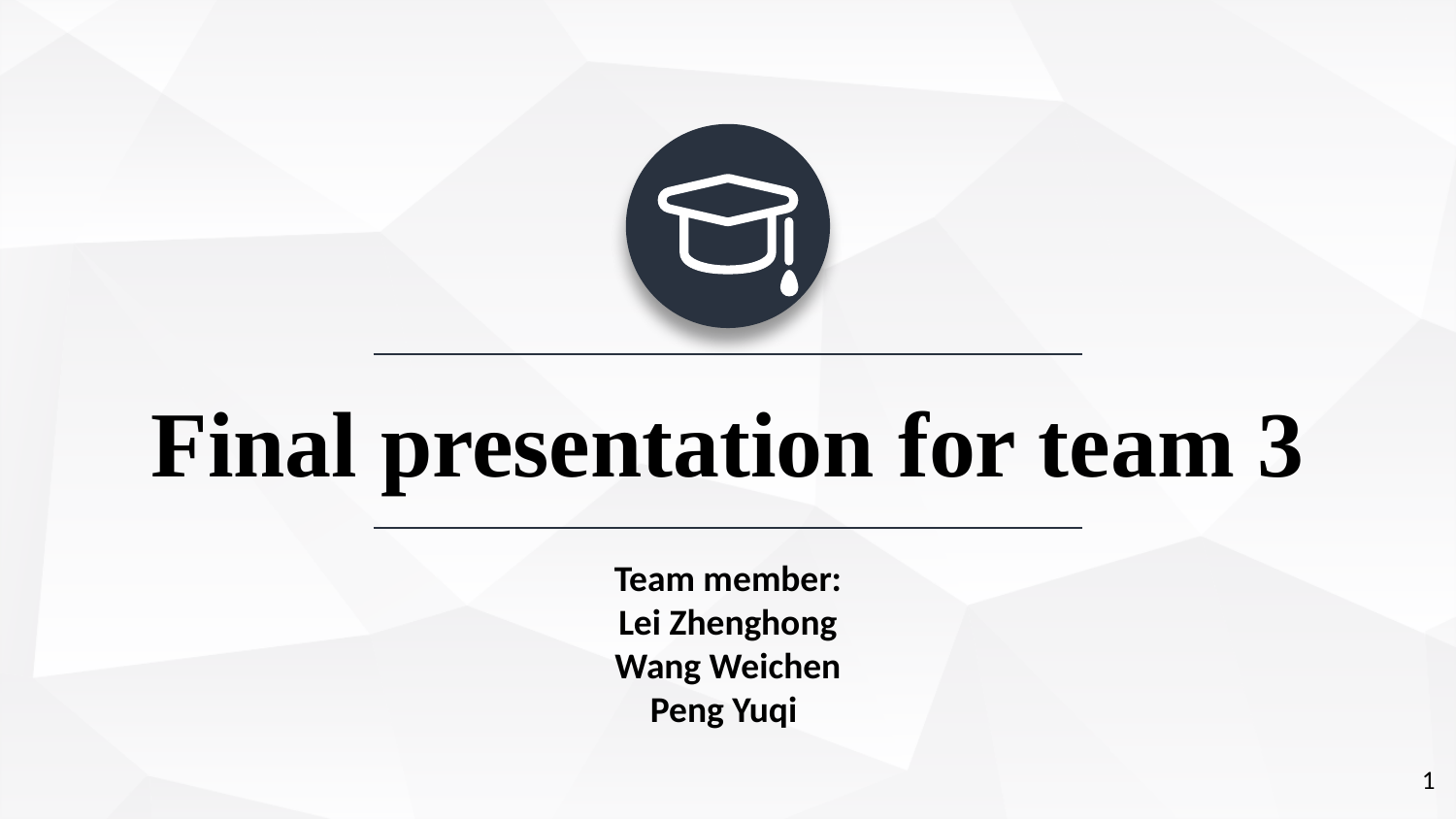

Final presentation for team 3
Team member:
Lei Zhenghong
Wang Weichen
Peng Yuqi
1